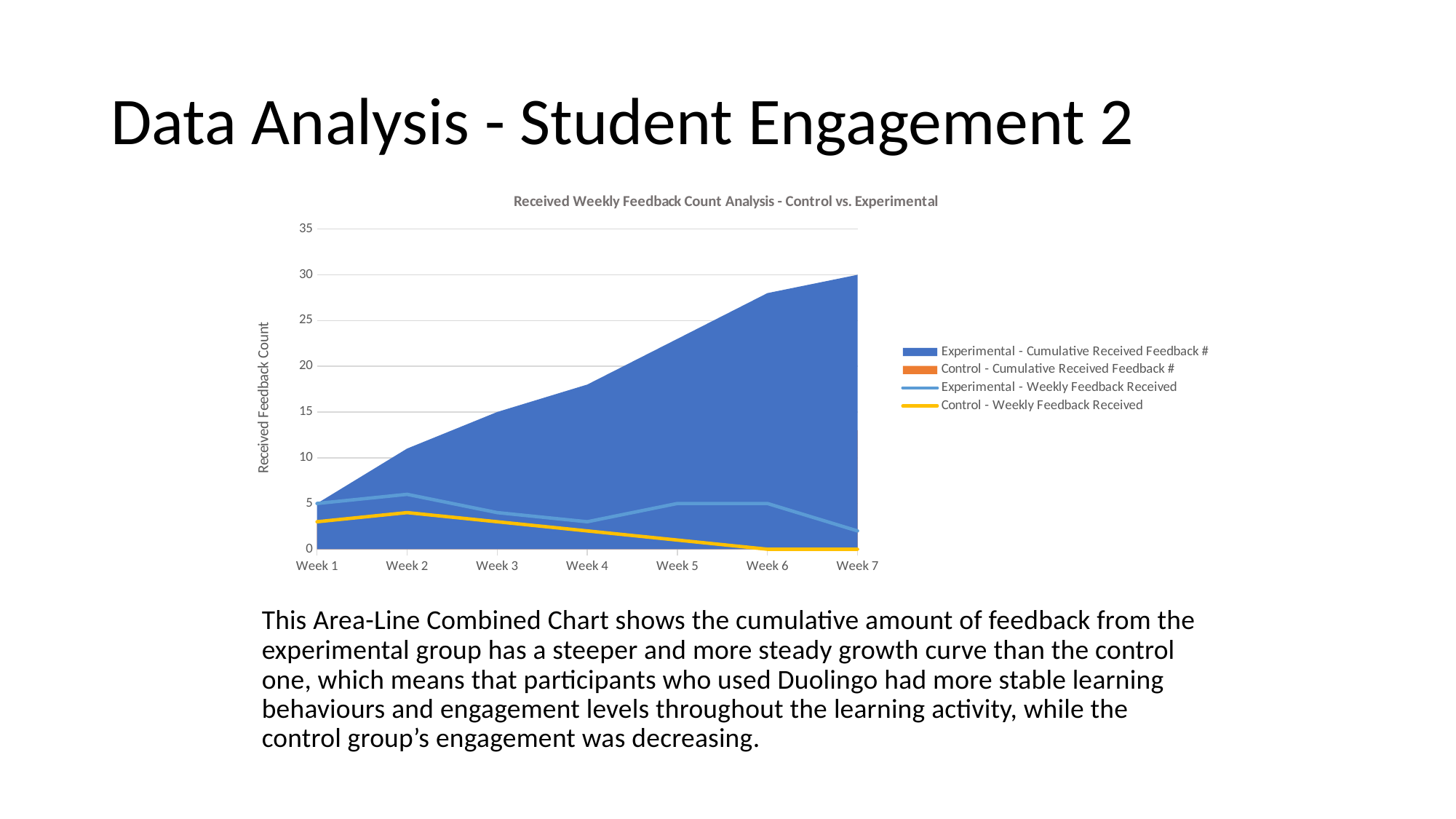

# Data Analysis - Student Engagement 2

### Chart: Received Weekly Feedback Count Analysis - Control vs. Experimental

| Category |  |  |  |  |
|---|---|---|---|---|
| Week 1 | 5.0 | 3.0 | 5.0 | 3.0 |
| Week 2 | 11.0 | 7.0 | 6.0 | 4.0 |
| Week 3 | 15.0 | 10.0 | 4.0 | 3.0 |
| Week 4 | 18.0 | 12.0 | 3.0 | 2.0 |
| Week 5 | 23.0 | 13.0 | 5.0 | 1.0 |
| Week 6 | 28.0 | 13.0 | 5.0 | 0.0 |
| Week 7 | 30.0 | 13.0 | 2.0 | 0.0 |
This Area-Line Combined Chart shows the cumulative amount of feedback from the experimental group has a steeper and more steady growth curve than the control one, which means that participants who used Duolingo had more stable learning behaviours and engagement levels throughout the learning activity, while the control group’s engagement was decreasing.